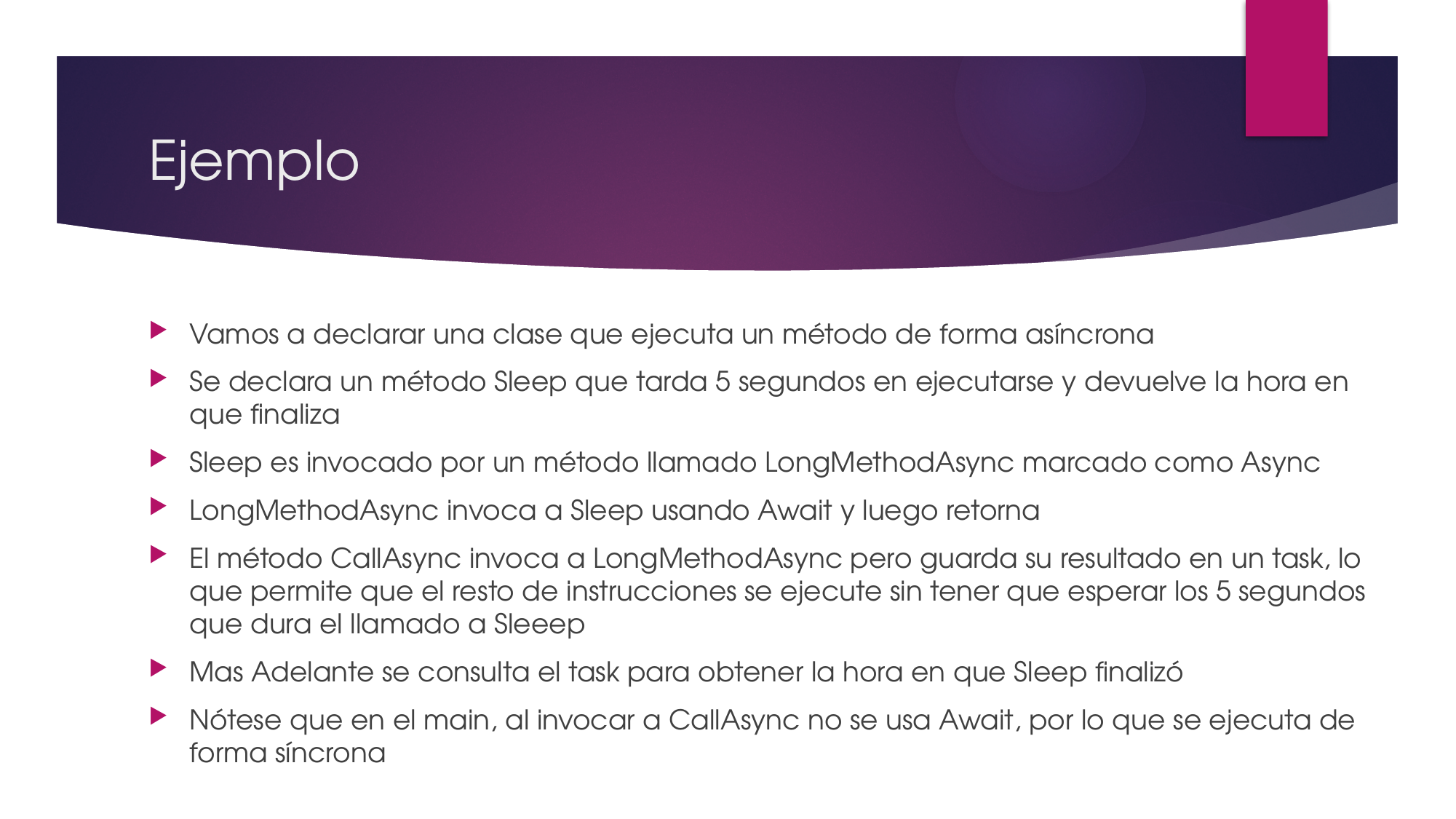

# Ejemplo
Vamos a declarar una clase que ejecuta un método de forma asíncrona
Se declara un método Sleep que tarda 5 segundos en ejecutarse y devuelve la hora en que finaliza
Sleep es invocado por un método llamado LongMethodAsync marcado como Async
LongMethodAsync invoca a Sleep usando Await y luego retorna
El método CallAsync invoca a LongMethodAsync pero guarda su resultado en un task, lo que permite que el resto de instrucciones se ejecute sin tener que esperar los 5 segundos que dura el llamado a Sleeep
Mas Adelante se consulta el task para obtener la hora en que Sleep finalizó
Nótese que en el main, al invocar a CallAsync no se usa Await, por lo que se ejecuta de forma síncrona